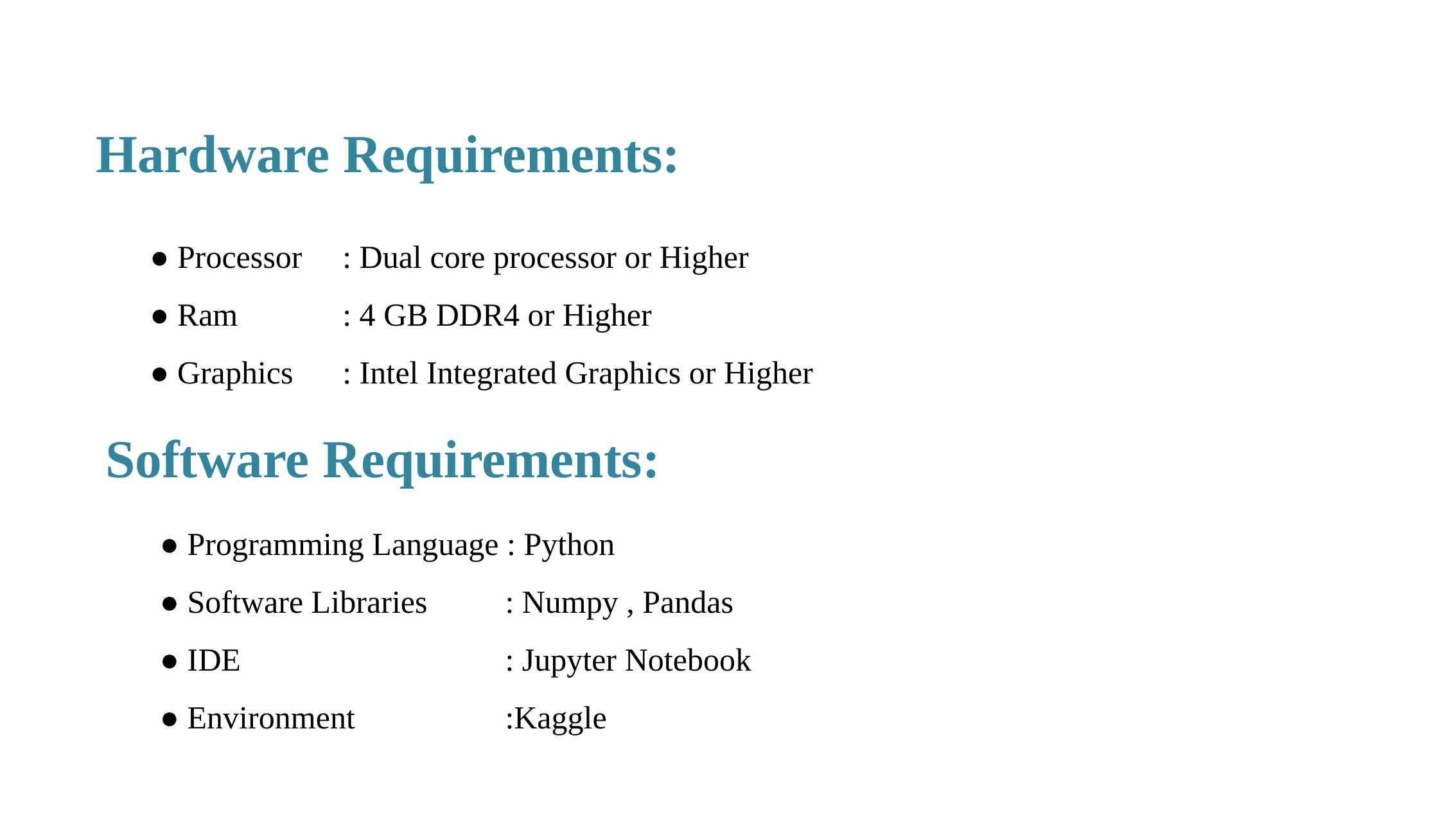

# Hardware Requirements:
● Processor	: Dual core processor or Higher
● Ram		: 4 GB DDR4 or Higher
● Graphics	: Intel Integrated Graphics or Higher
Software Requirements:
● Programming Language : Python
● Software Libraries	       : Numpy , Pandas
● IDE			       : Jupyter Notebook
● Environment	       :Kaggle